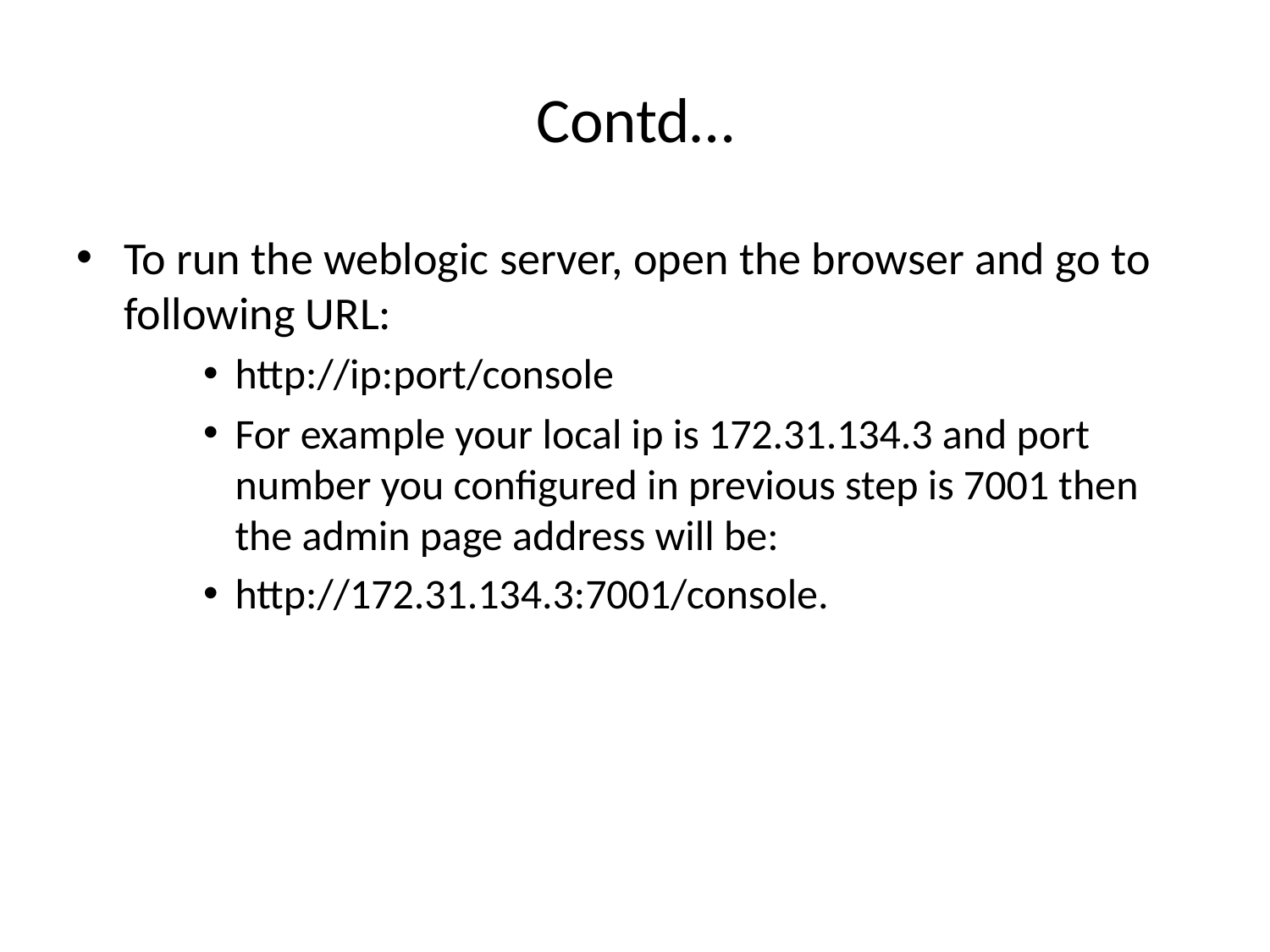

# Contd…
To run the weblogic server, open the browser and go to following URL:
http://ip:port/console
For example your local ip is 172.31.134.3 and port number you configured in previous step is 7001 then the admin page address will be:
http://172.31.134.3:7001/console.